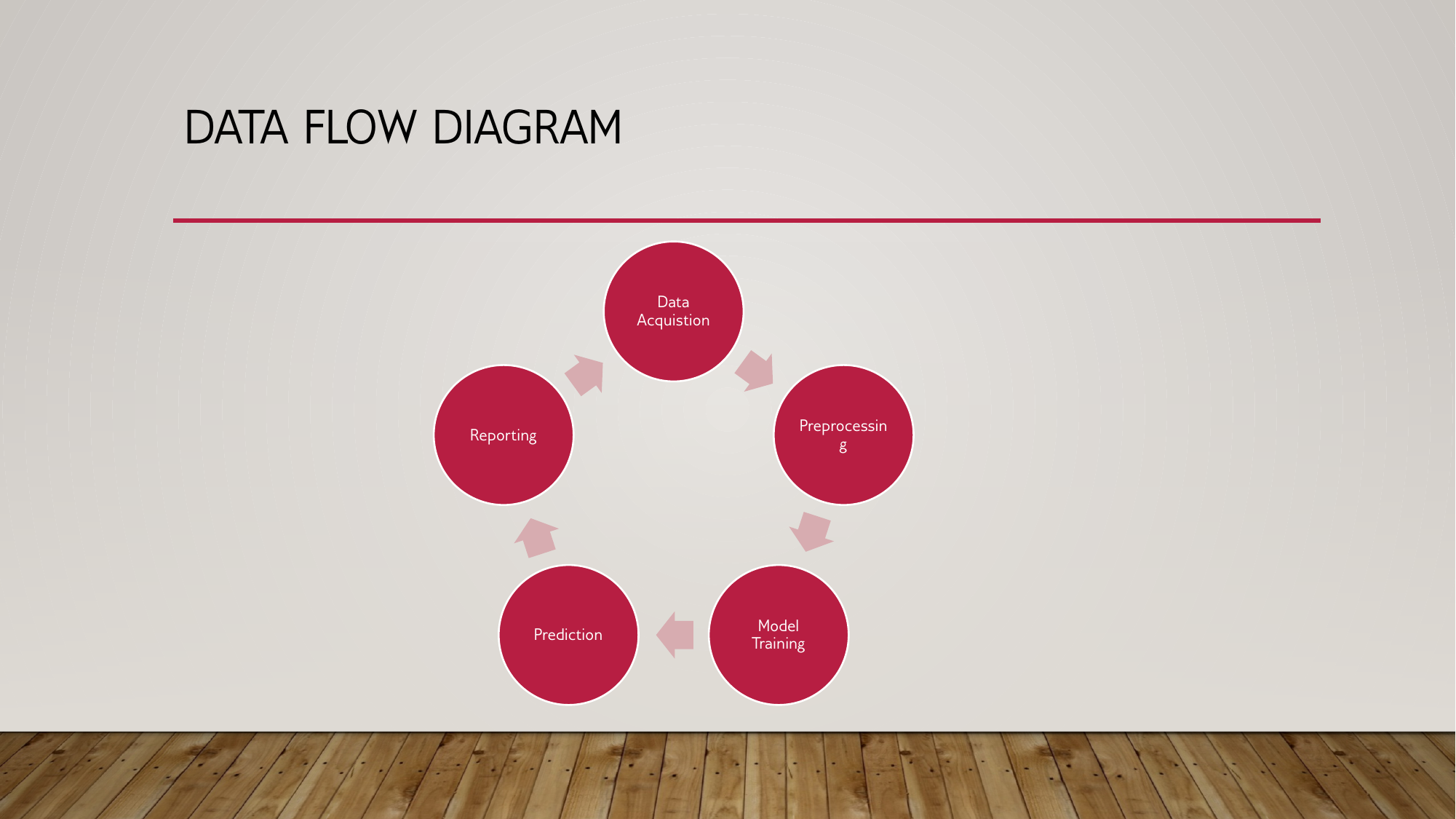

# Data Flow Diagram
Data Acquistion

Preprocessing

Model Training

Prediction

Reporting